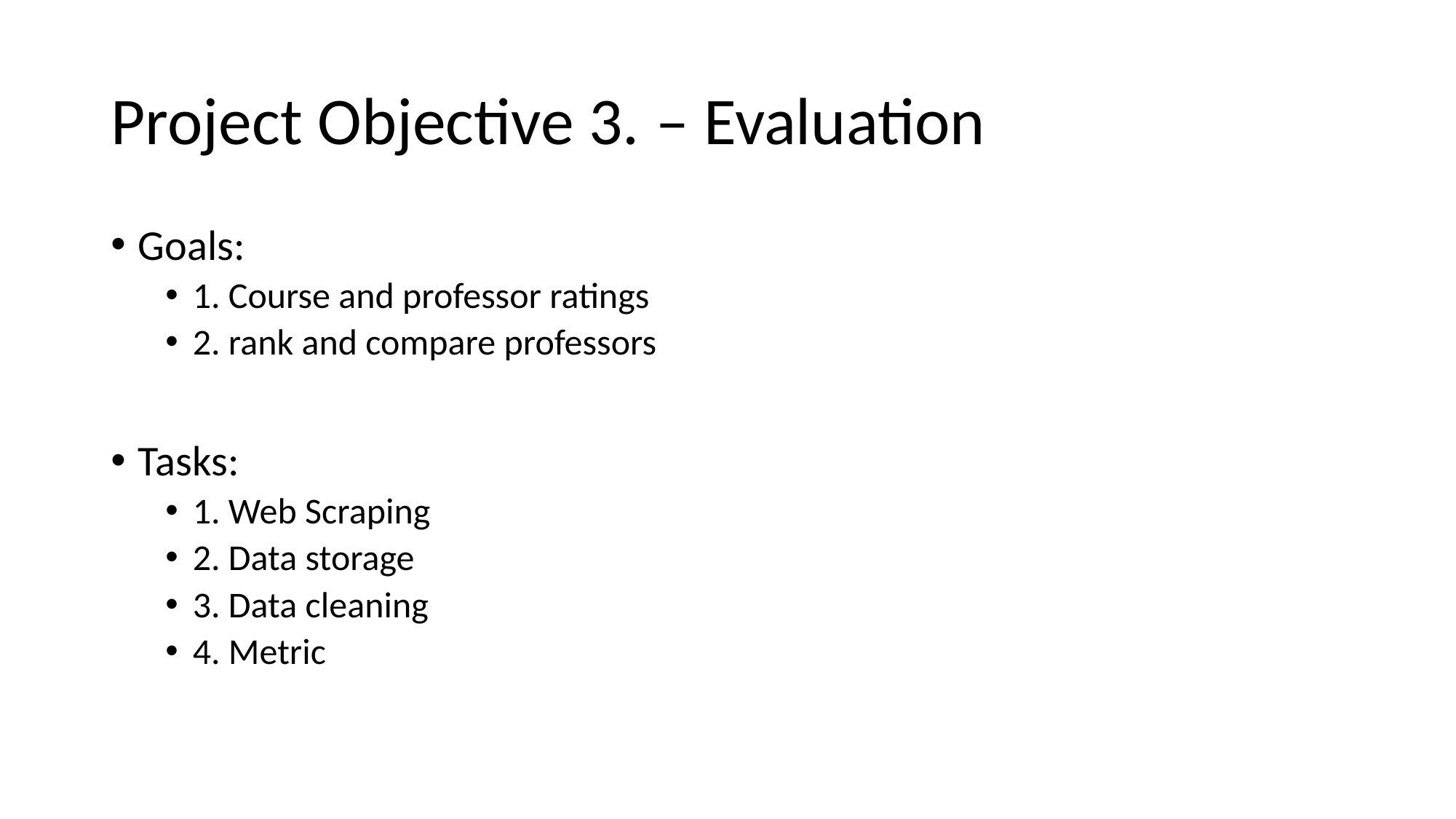

# Project Objective 3. – Evaluation
Goals:
1. Course and professor ratings
2. rank and compare professors

Tasks:
1. Web Scraping
2. Data storage
3. Data cleaning
4. Metric